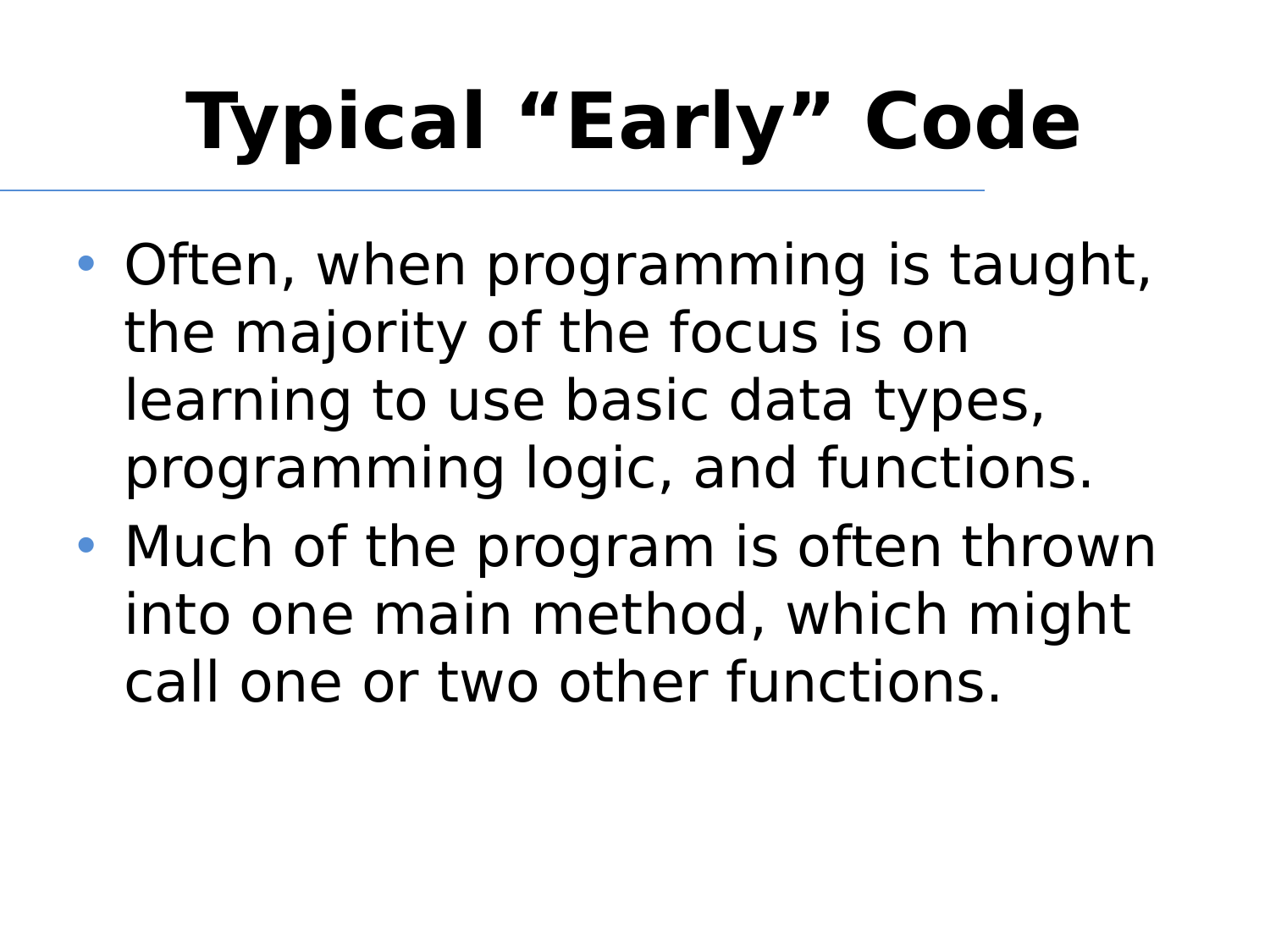

# Typical “Early” Code
Often, when programming is taught, the majority of the focus is on learning to use basic data types, programming logic, and functions.
Much of the program is often thrown into one main method, which might call one or two other functions.